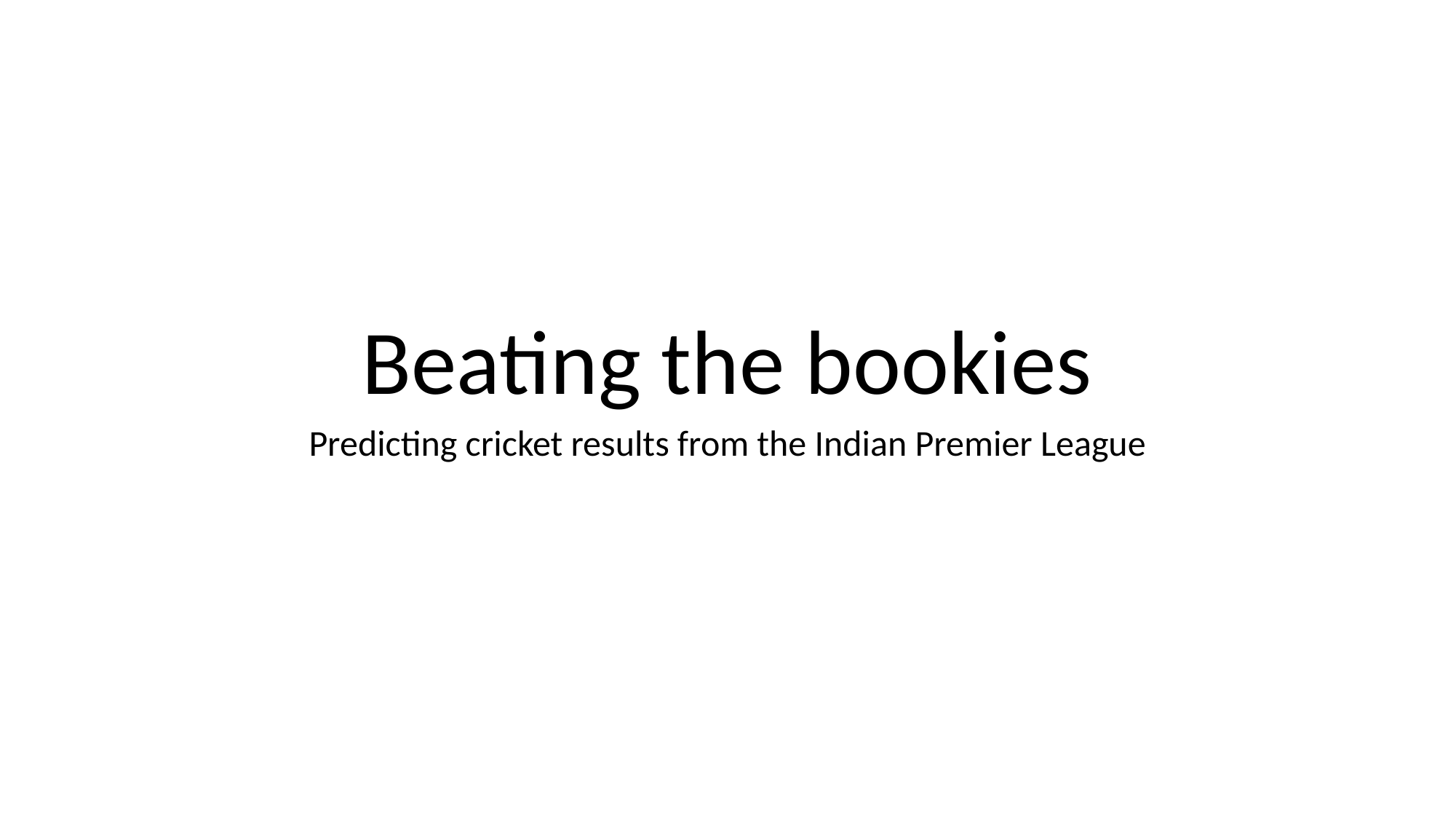

# Beating the bookies
Predicting cricket results from the Indian Premier League